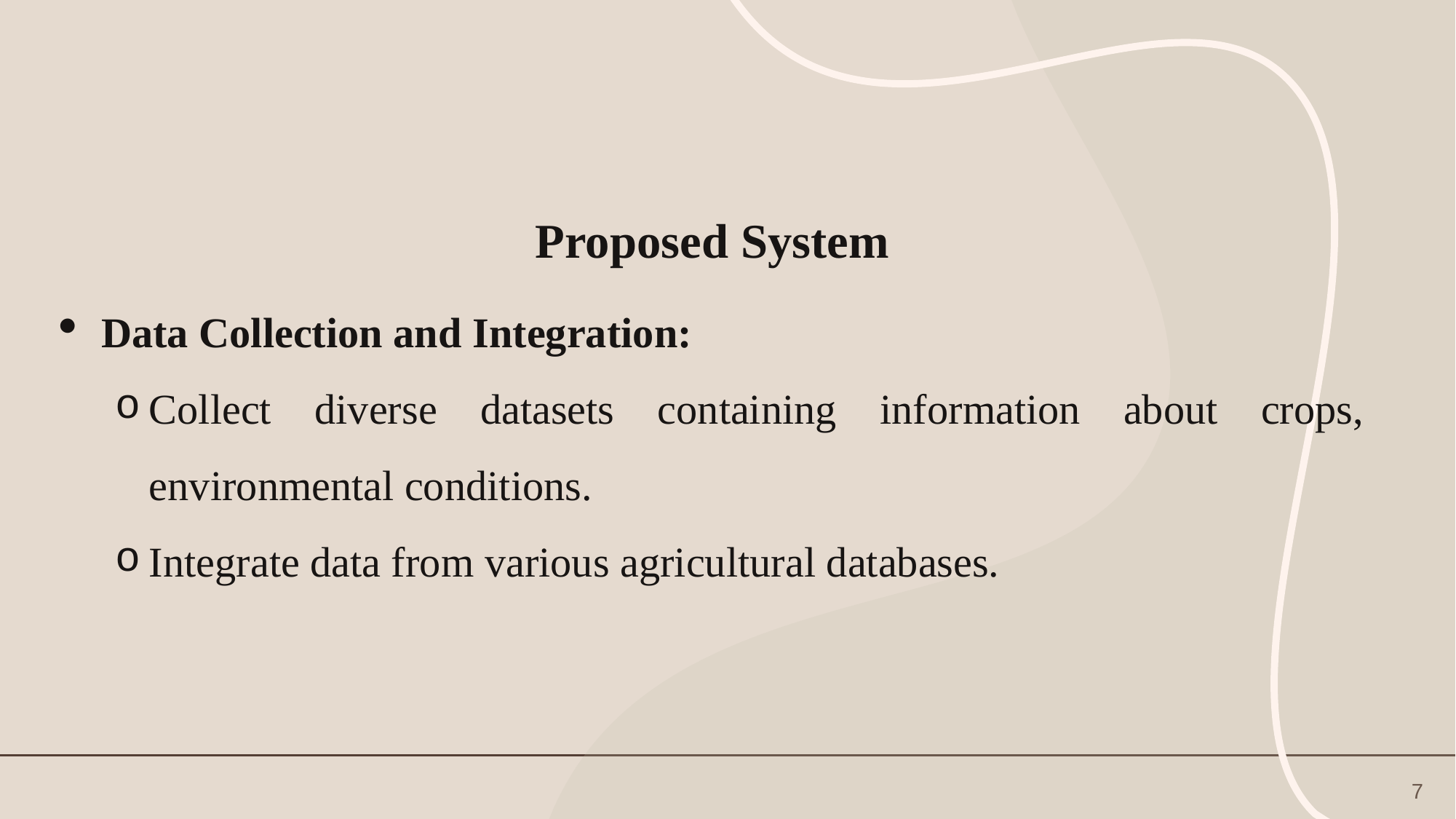

Proposed System
Data Collection and Integration:
Collect diverse datasets containing information about crops, environmental conditions.
Integrate data from various agricultural databases.
7